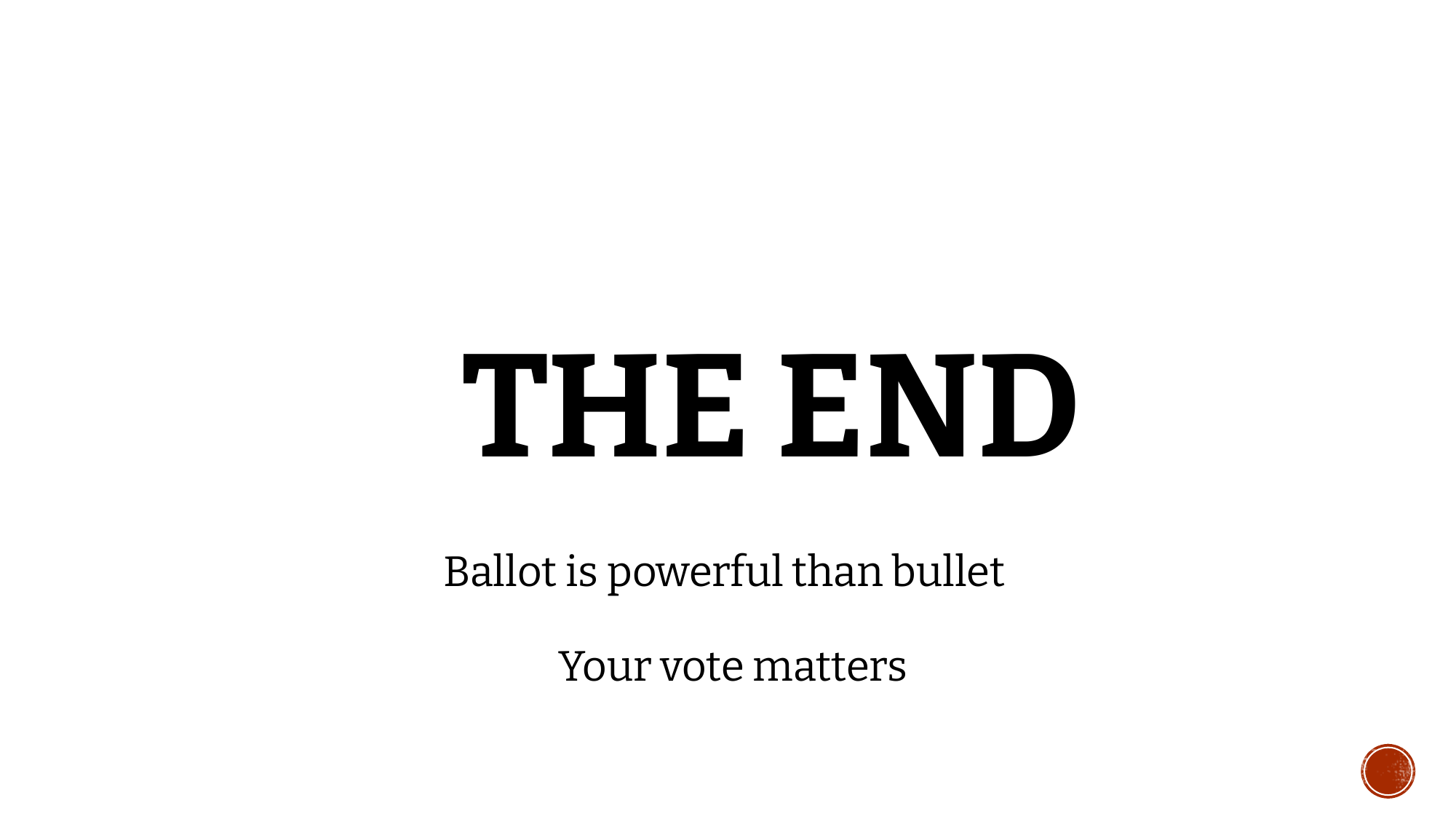

# The end
Ballot is powerful than bullet
Your vote matters